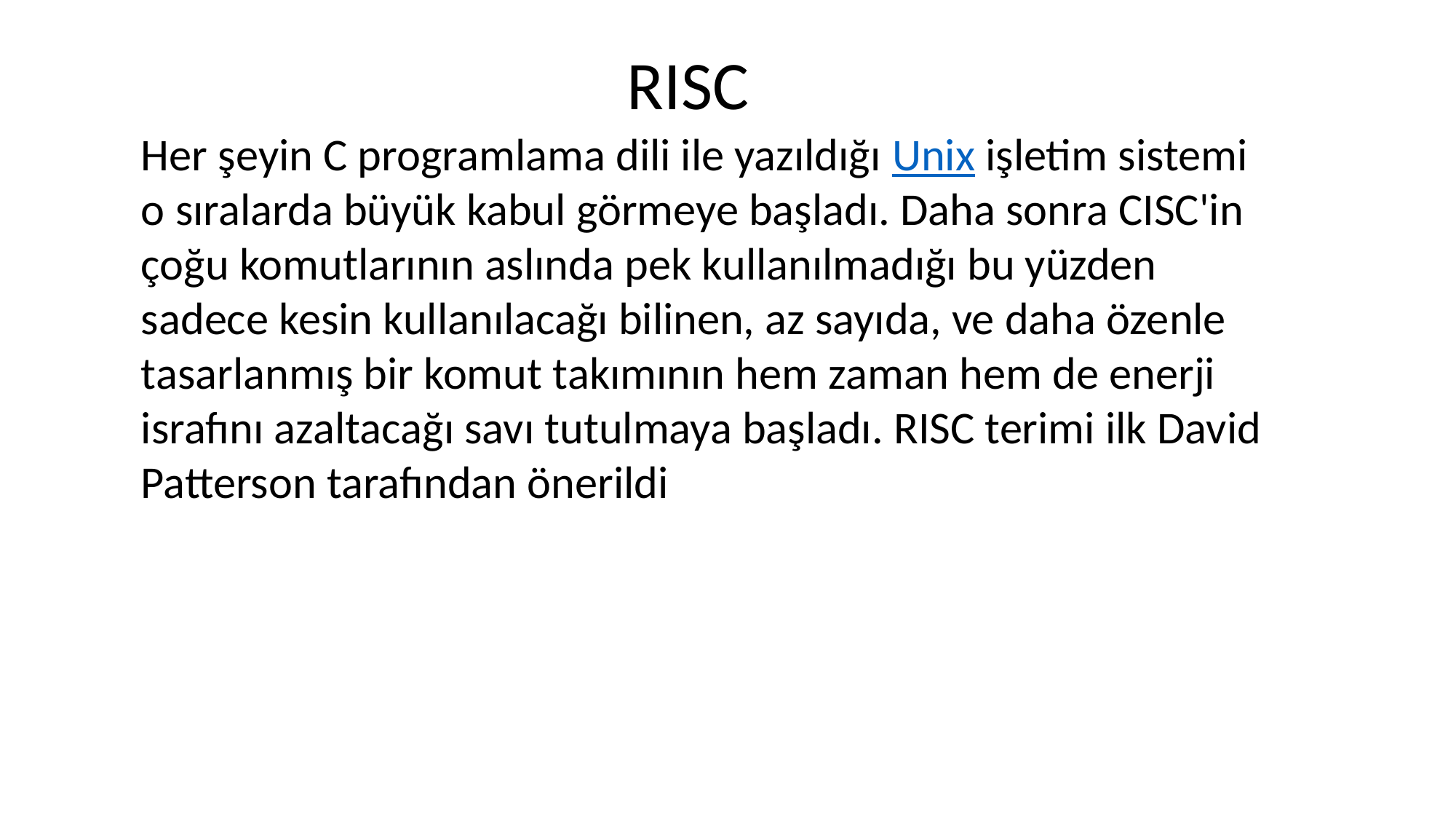

# RISC
Her şeyin C programlama dili ile yazıldığı Unix işletim sistemi o sıralarda büyük kabul görmeye başladı. Daha sonra CISC'in çoğu komutlarının aslında pek kullanılmadığı bu yüzden sadece kesin kullanılacağı bilinen, az sayıda, ve daha özenle tasarlanmış bir komut takımının hem zaman hem de enerji israfını azaltacağı savı tutulmaya başladı. RISC terimi ilk David Patterson tarafından önerildi